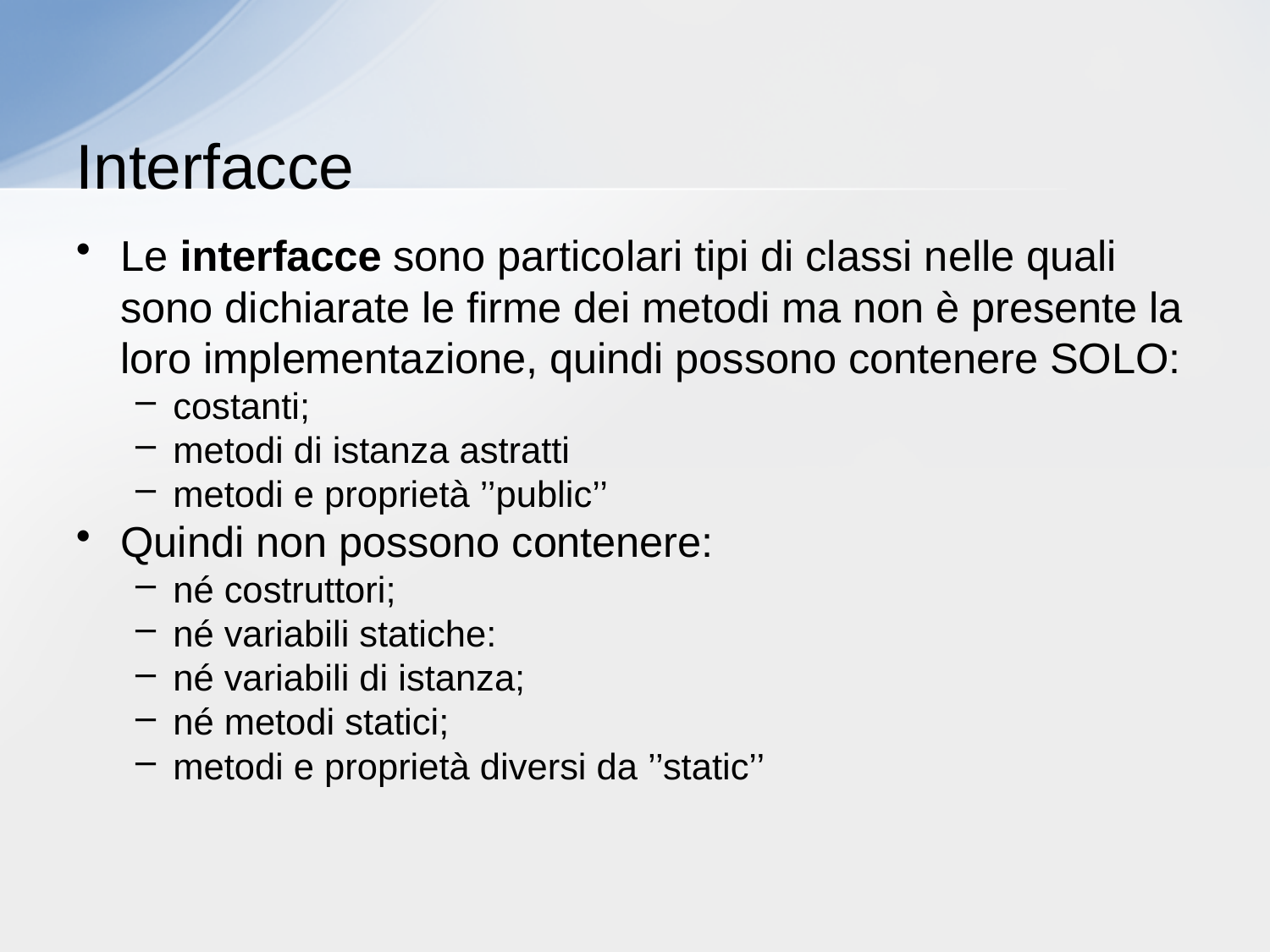

# Interfacce
Le interfacce sono particolari tipi di classi nelle quali sono dichiarate le firme dei metodi ma non è presente la loro implementazione, quindi possono contenere SOLO:
costanti;
metodi di istanza astratti
metodi e proprietà ’’public’’
Quindi non possono contenere:
né costruttori;
né variabili statiche:
né variabili di istanza;
né metodi statici;
metodi e proprietà diversi da ’’static’’